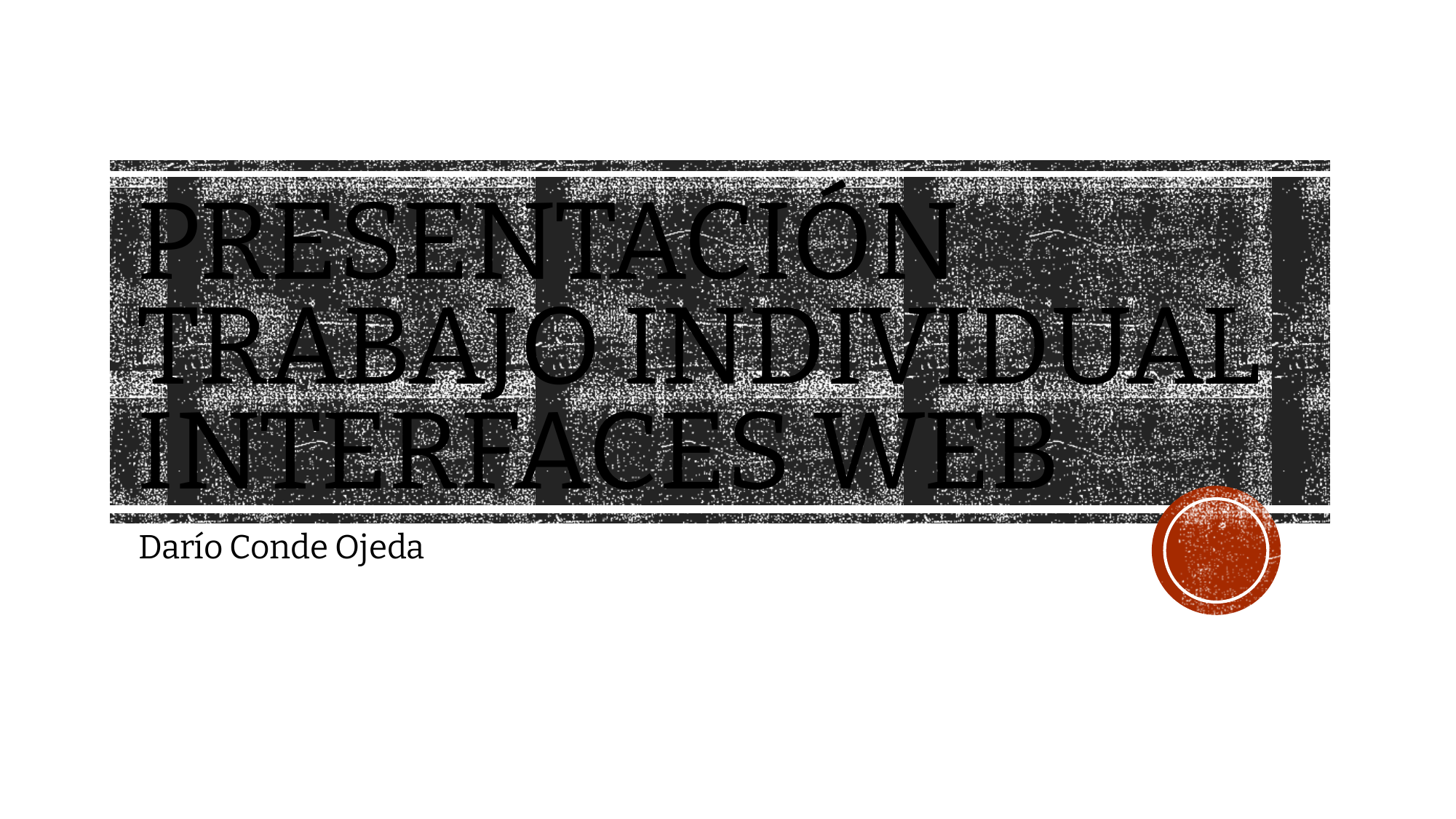

# PRESENTACIÓN TRABAJO INDIVIDUAL INTERFACES WEB
Darío Conde Ojeda